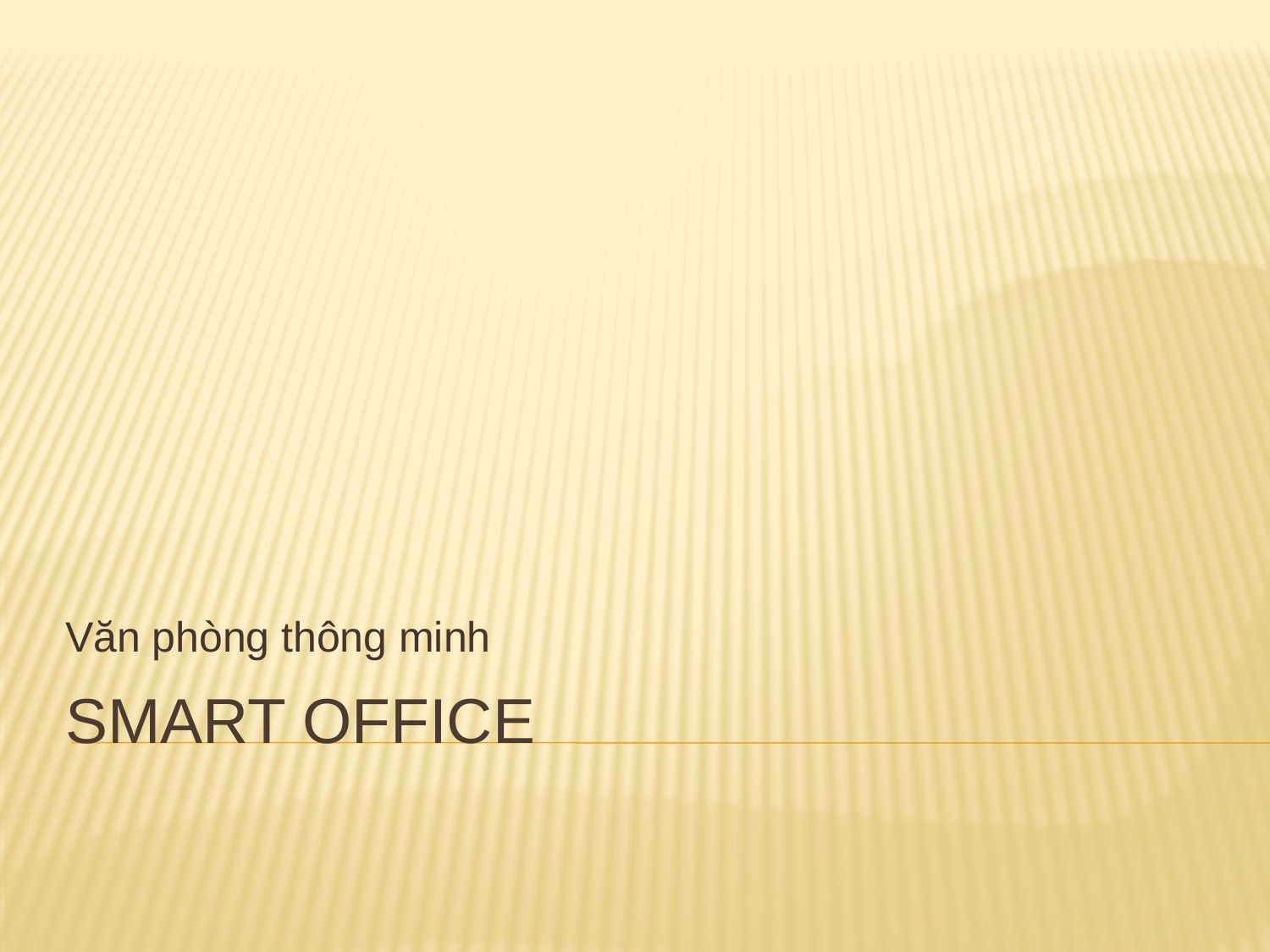

Văn phòng thông minh
# Smart office